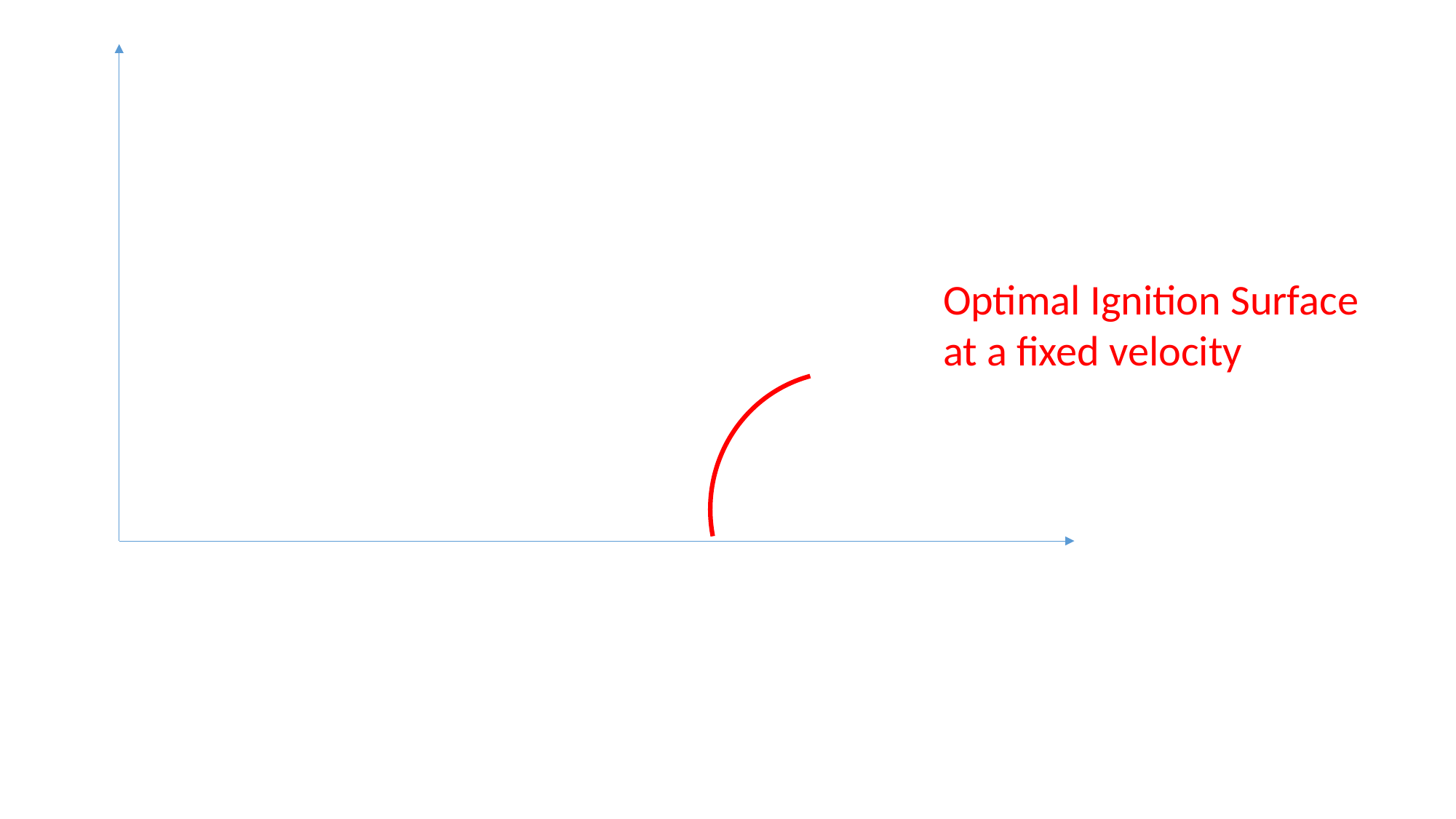

Optimal Ignition Surface at a fixed velocity